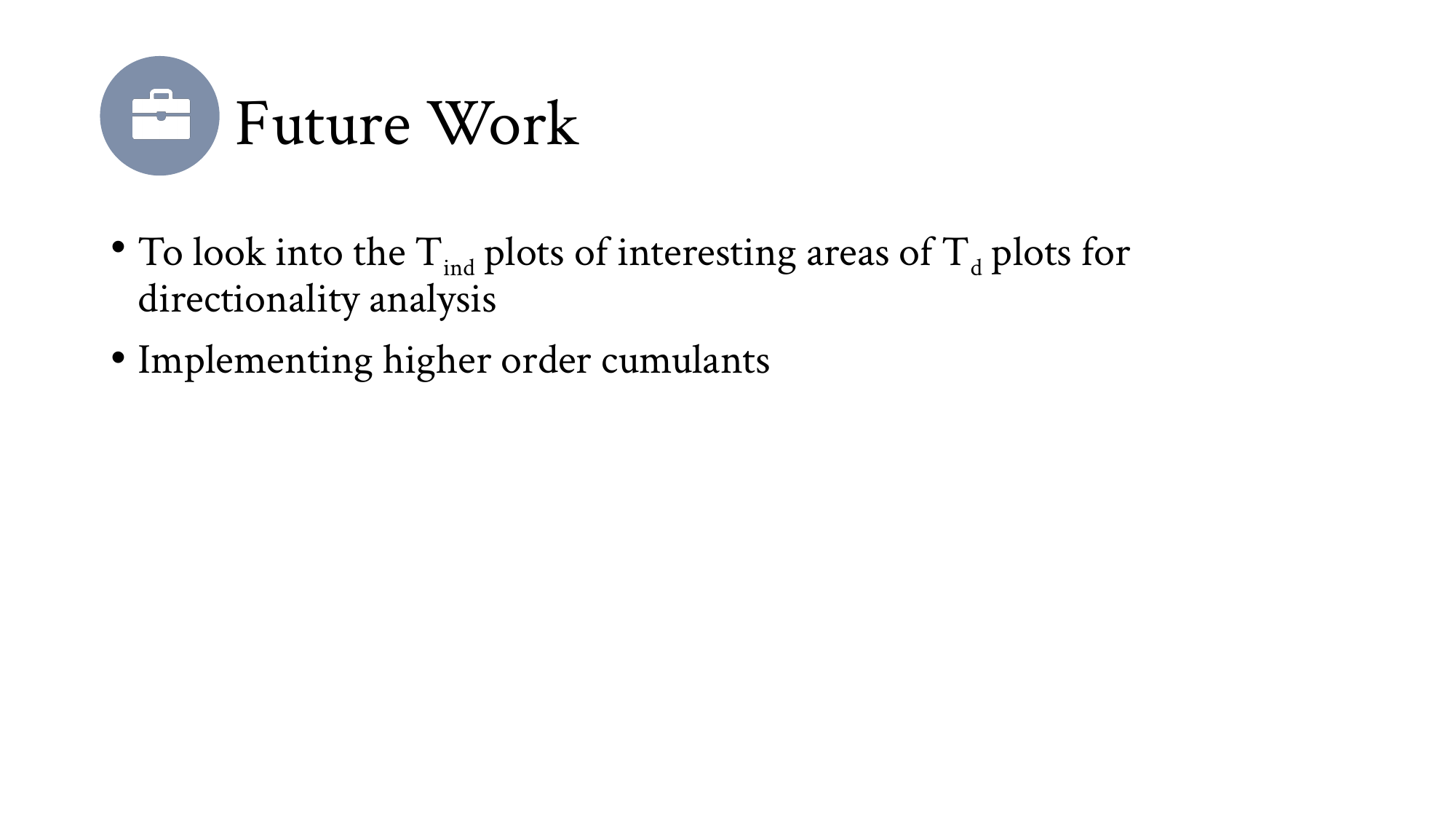

# Future Work

To look into the Tind plots of interesting areas of Td plots for directionality analysis
Implementing higher order cumulants